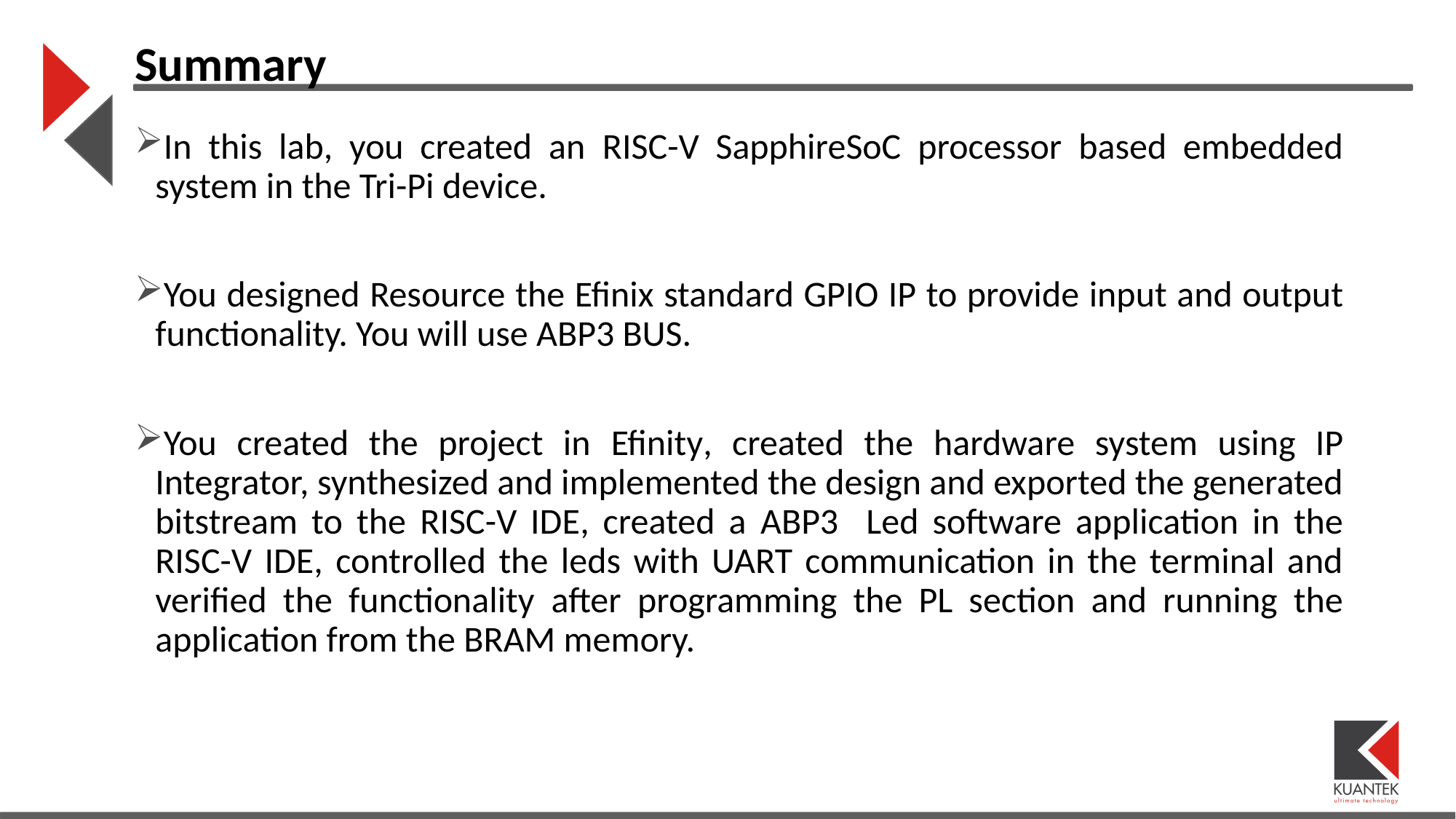

Summary
In this lab, you created an RISC-V SapphireSoC processor based embedded system in the Tri-Pi device.

You designed Resource the Efinix standard GPIO IP to provide input and output functionality. You will use ABP3 BUS.

You created the project in Efinity, created the hardware system using IP Integrator, synthesized and implemented the design and exported the generated bitstream to the RISC-V IDE, created a ABP3  Led software application in the RISC-V IDE, controlled the leds with UART communication in the terminal and verified the functionality after programming the PL section and running the application from the BRAM memory.